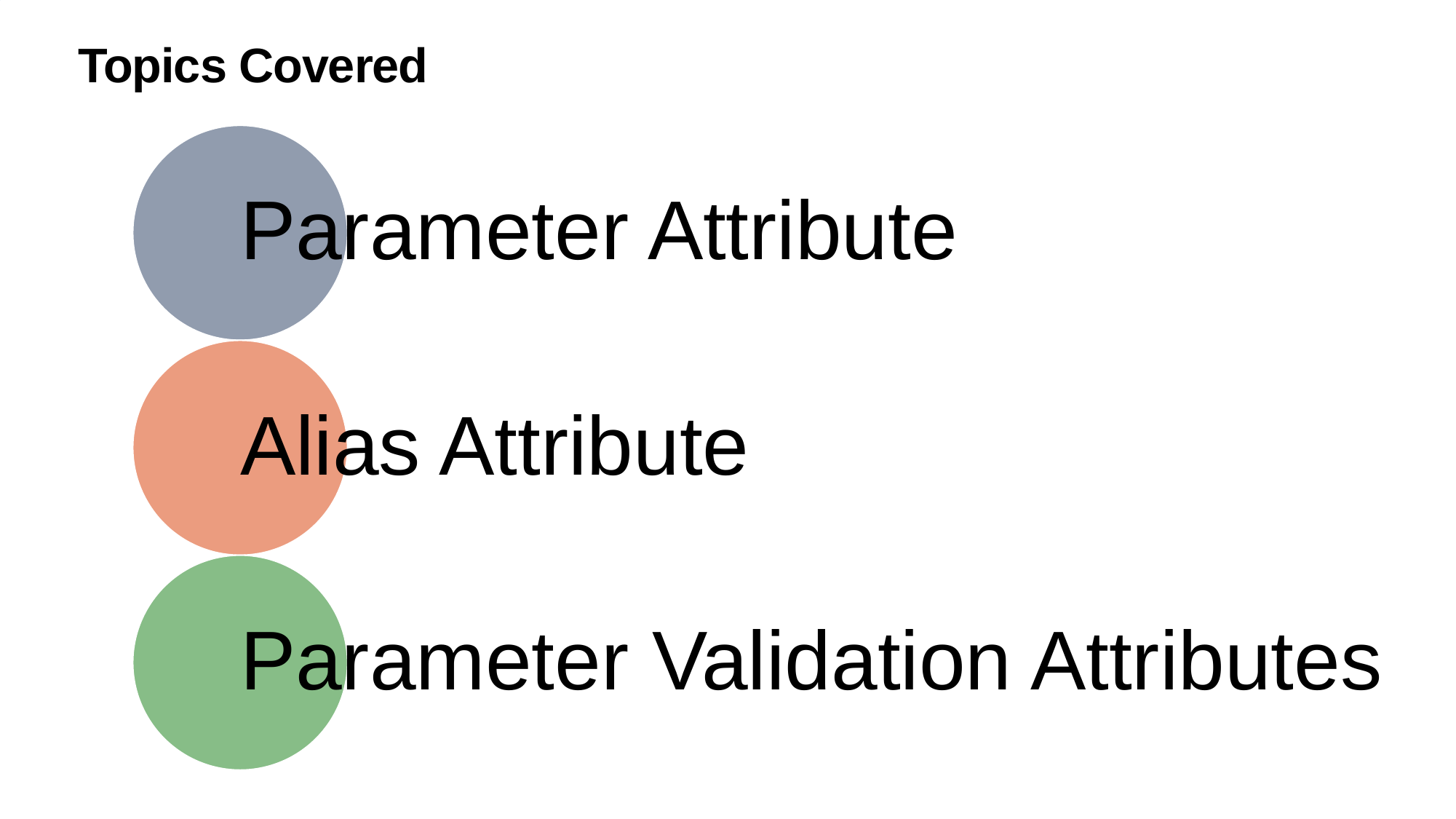

# Topics Covered
Parameter Attribute
Alias Attribute
Parameter Validation Attributes